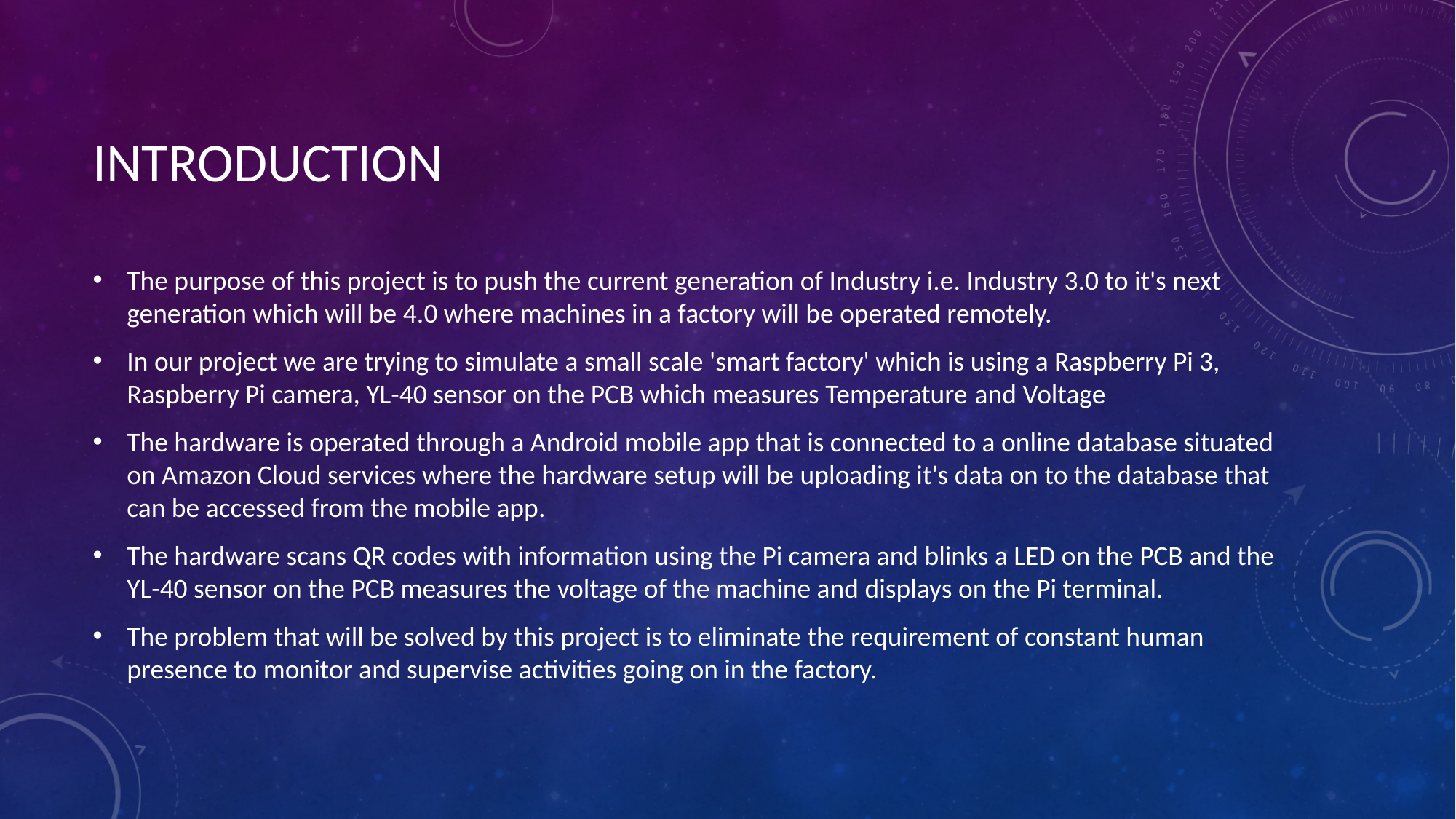

# INTRODUCTION
The purpose of this project is to push the current generation of Industry i.e. Industry 3.0 to it's next generation which will be 4.0 where machines in a factory will be operated remotely.
In our project we are trying to simulate a small scale 'smart factory' which is using a Raspberry Pi 3, Raspberry Pi camera, YL-40 sensor on the PCB which measures Temperature and Voltage
The hardware is operated through a Android mobile app that is connected to a online database situated on Amazon Cloud services where the hardware setup will be uploading it's data on to the database that can be accessed from the mobile app.
The hardware scans QR codes with information using the Pi camera and blinks a LED on the PCB and the YL-40 sensor on the PCB measures the voltage of the machine and displays on the Pi terminal.
The problem that will be solved by this project is to eliminate the requirement of constant human presence to monitor and supervise activities going on in the factory.